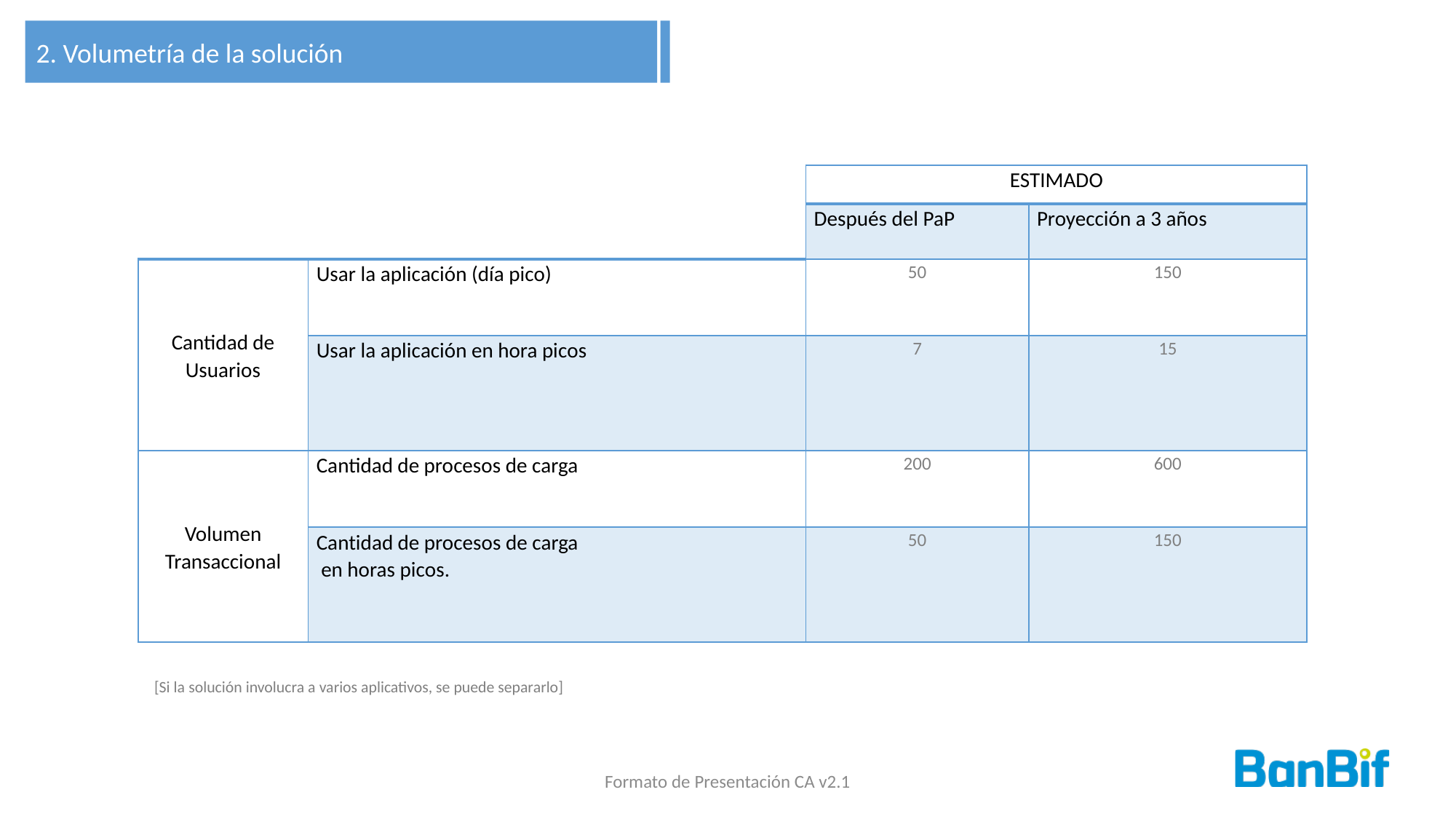

2. Volumetría de la solución
|  |  | ESTIMADO |  |
| --- | --- | --- | --- |
|  |  | Después del PaP | Proyección a 3 años |
| Cantidad de Usuarios | Usar la aplicación (día pico) | 50 | 150 |
|  | Usar la aplicación en hora picos | 7 | 15 |
| Volumen Transaccional | Cantidad de procesos de carga | 200 | 600 |
|  | Cantidad de procesos de carga en horas picos. | 50 | 150 |
[Si la solución involucra a varios aplicativos, se puede separarlo]
Formato de Presentación CA v2.1